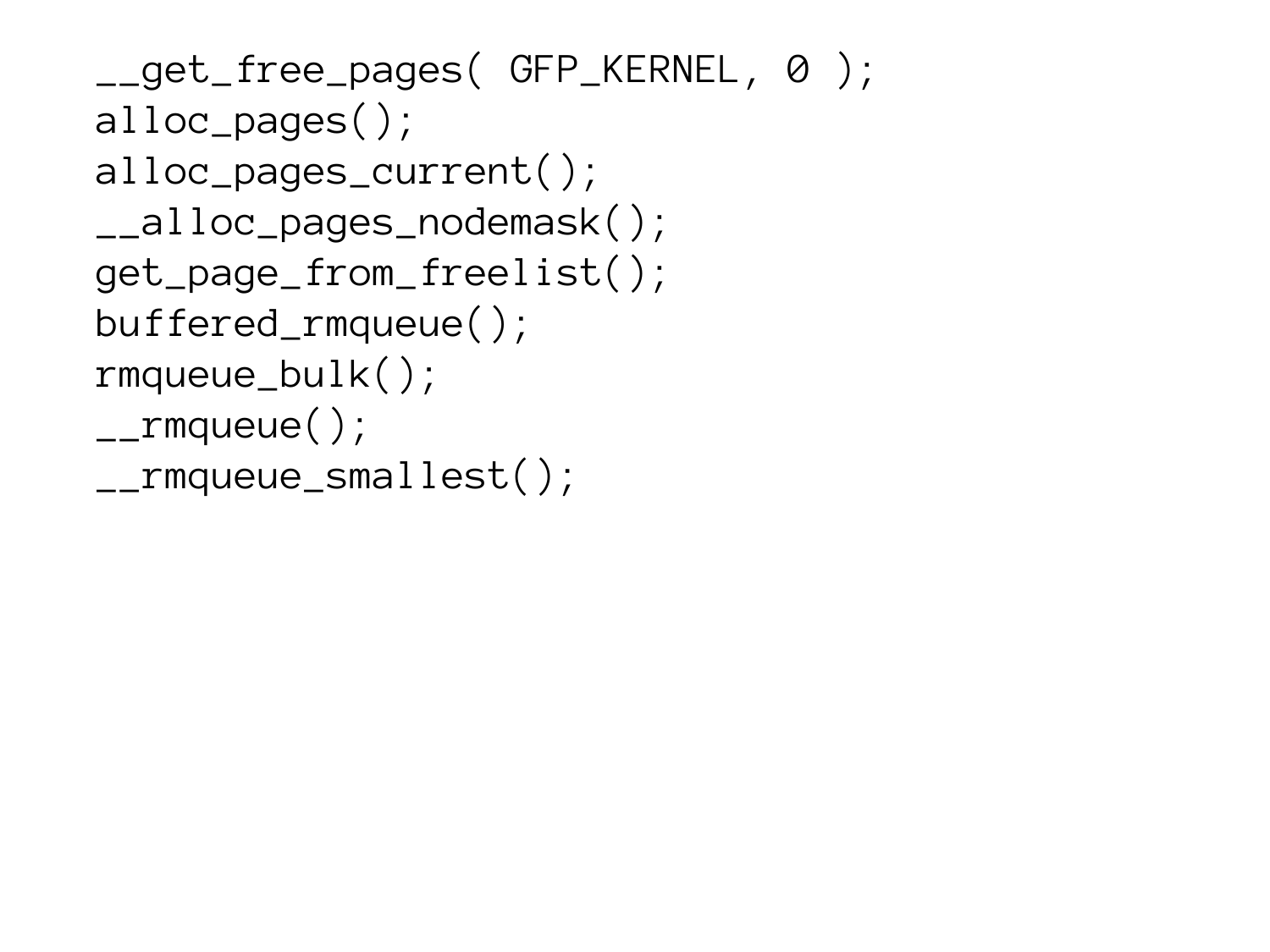

__get_free_pages( GFP_KERNEL, 0 );
alloc_pages();
alloc_pages_current();
__alloc_pages_nodemask();
get_page_from_freelist();
buffered_rmqueue();
rmqueue_bulk();
__rmqueue();
__rmqueue_smallest();